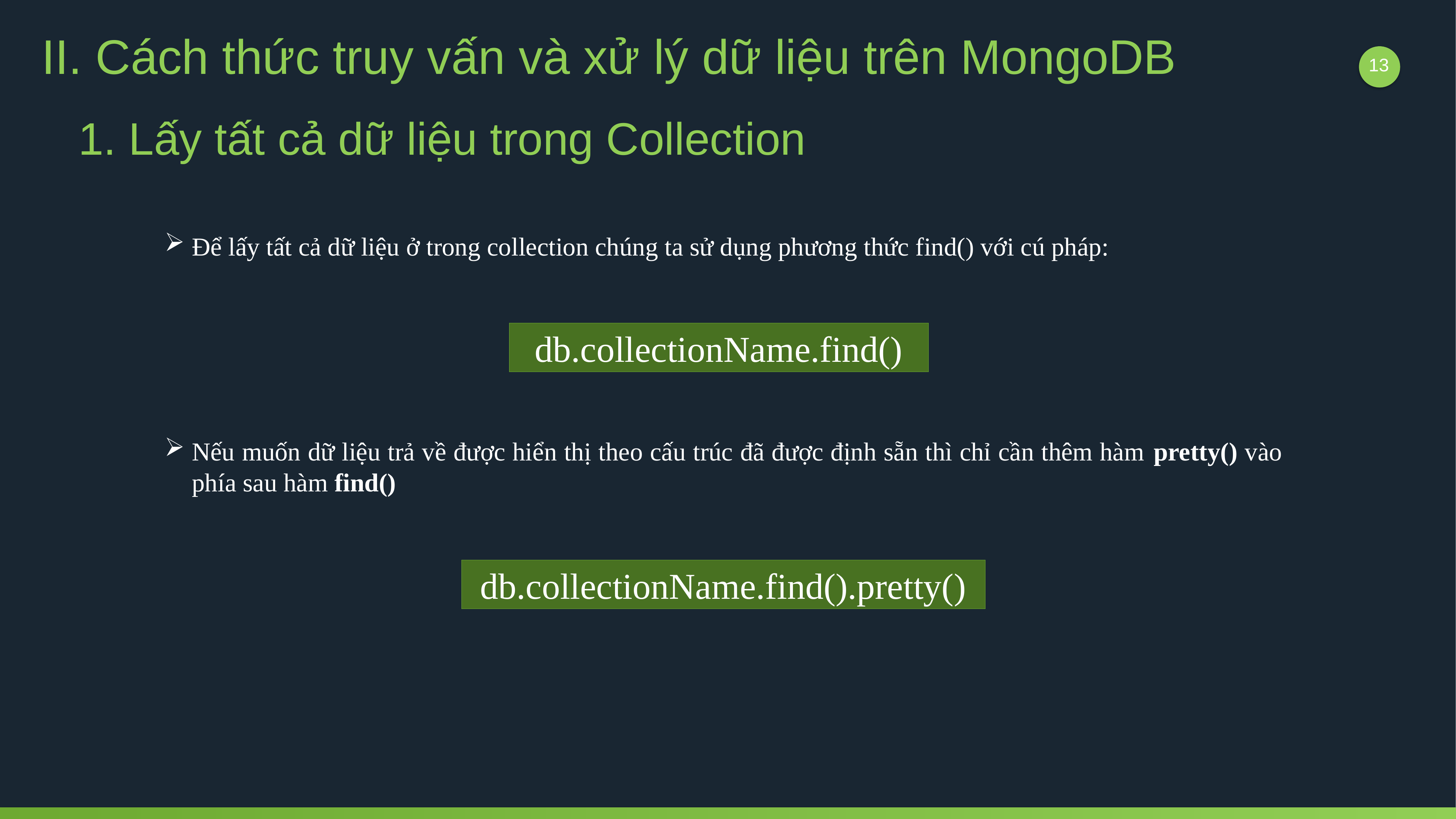

II. Cách thức truy vấn và xử lý dữ liệu trên MongoDB
13
1. Lấy tất cả dữ liệu trong Collection
Để lấy tất cả dữ liệu ở trong collection chúng ta sử dụng phương thức find() với cú pháp:
db.collectionName.find()
Nếu muốn dữ liệu trả về được hiển thị theo cấu trúc đã được định sẵn thì chỉ cần thêm hàm pretty() vào phía sau hàm find()
db.collectionName.find().pretty()